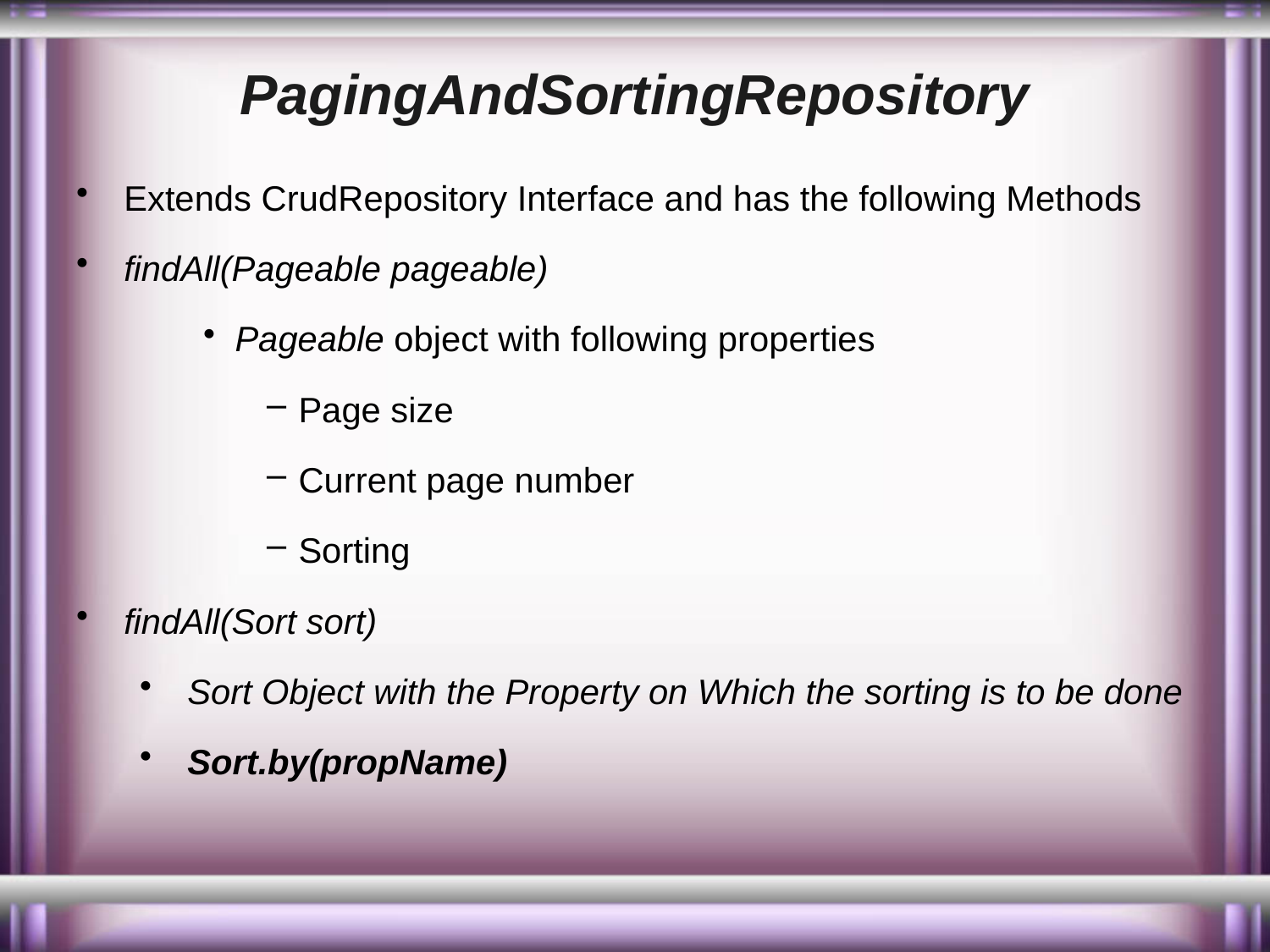

# PagingAndSortingRepository
Extends CrudRepository Interface and has the following Methods
findAll(Pageable pageable)
Pageable object with following properties
Page size
Current page number
Sorting
findAll(Sort sort)
Sort Object with the Property on Which the sorting is to be done
Sort.by(propName)